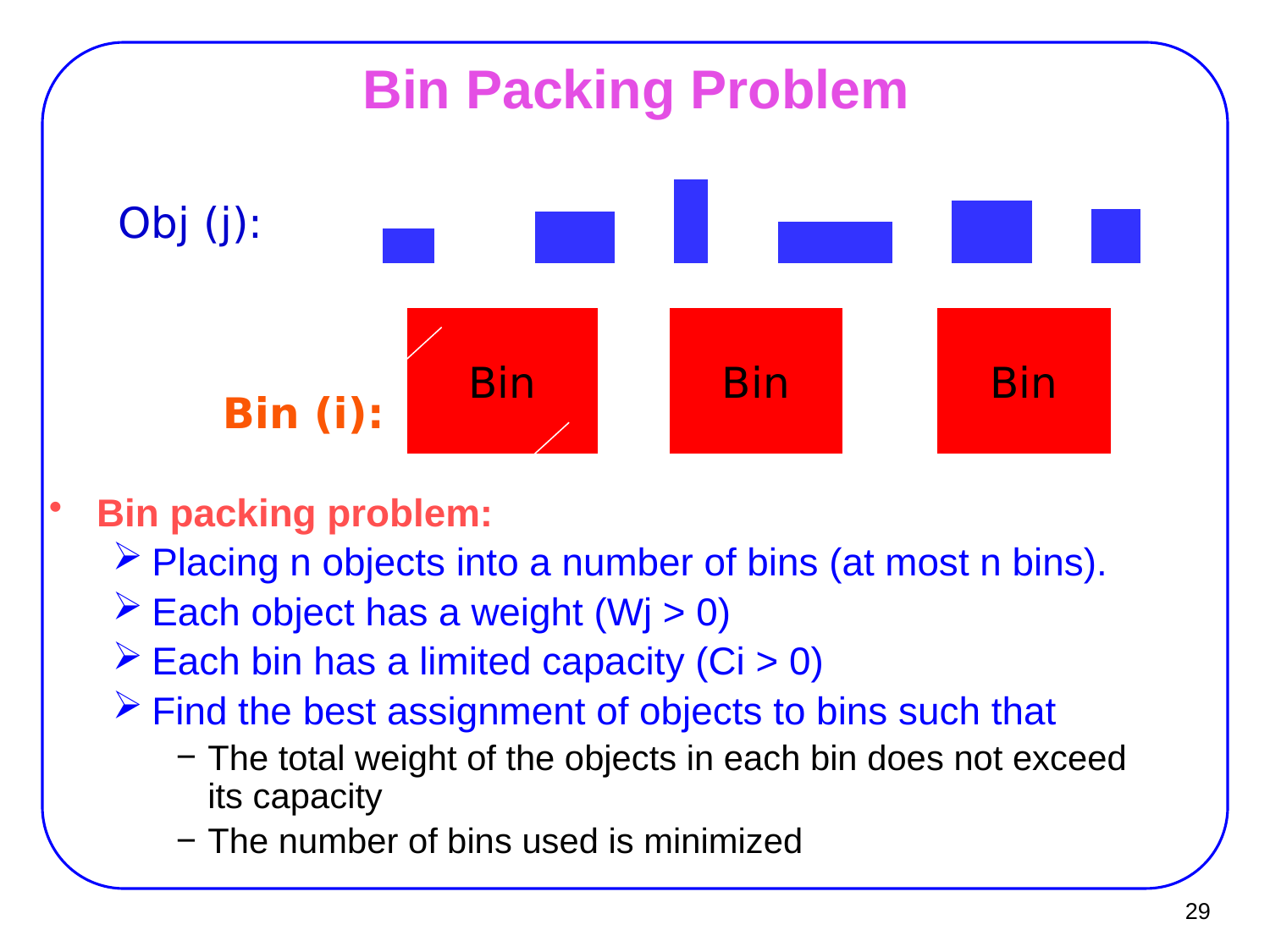

# Bin Packing Problem

Obj (j):

Bin

Bin (i):

Bin
Bin
Bin packing problem:
Placing n objects into a number of bins (at most n bins).
Each object has a weight (Wj > 0)
Each bin has a limited capacity (Ci > 0)
Find the best assignment of objects to bins such that
The total weight of the objects in each bin does not exceed its capacity
The number of bins used is minimized
29